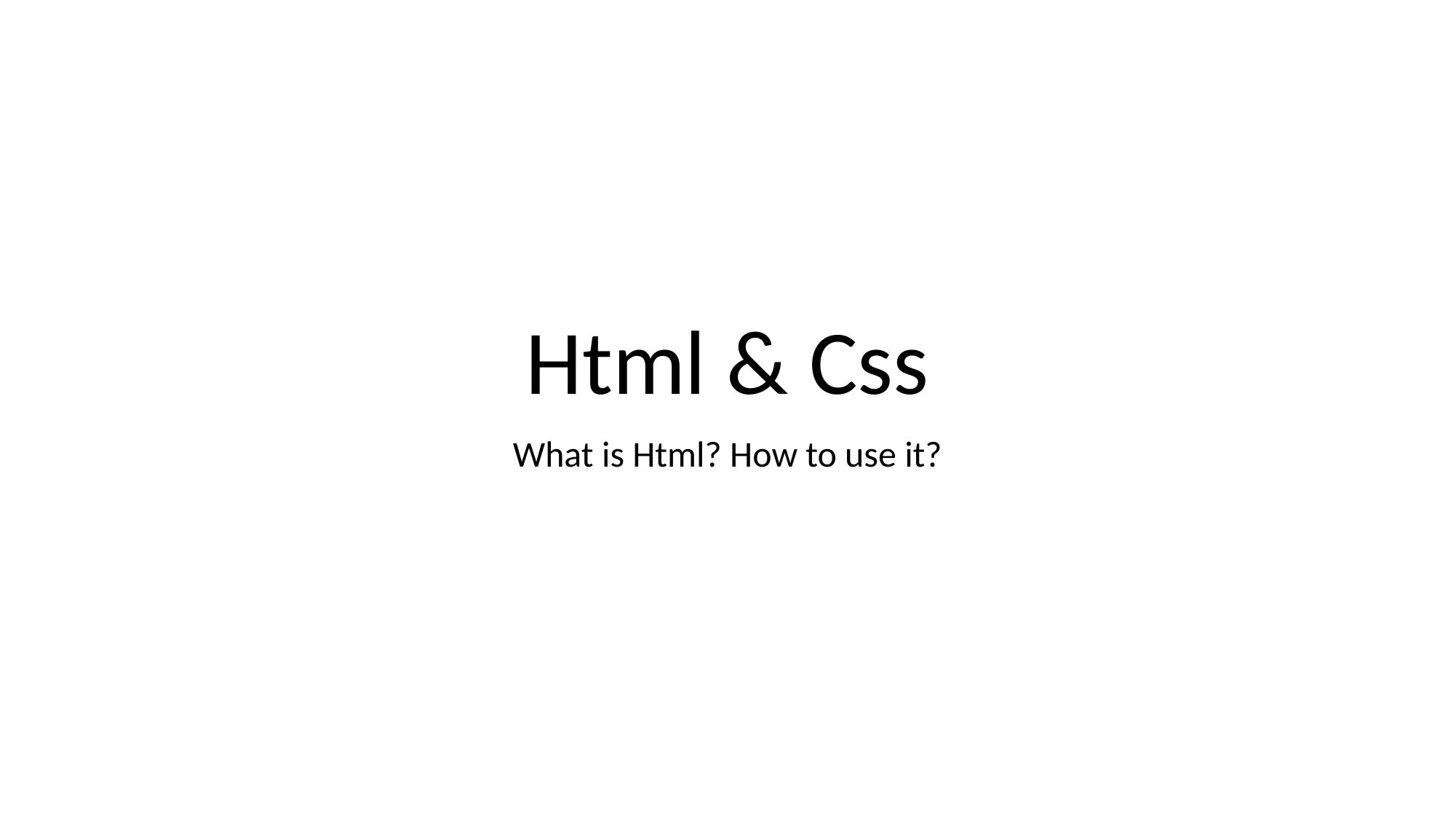

# Html & Css
What is Html? How to use it?